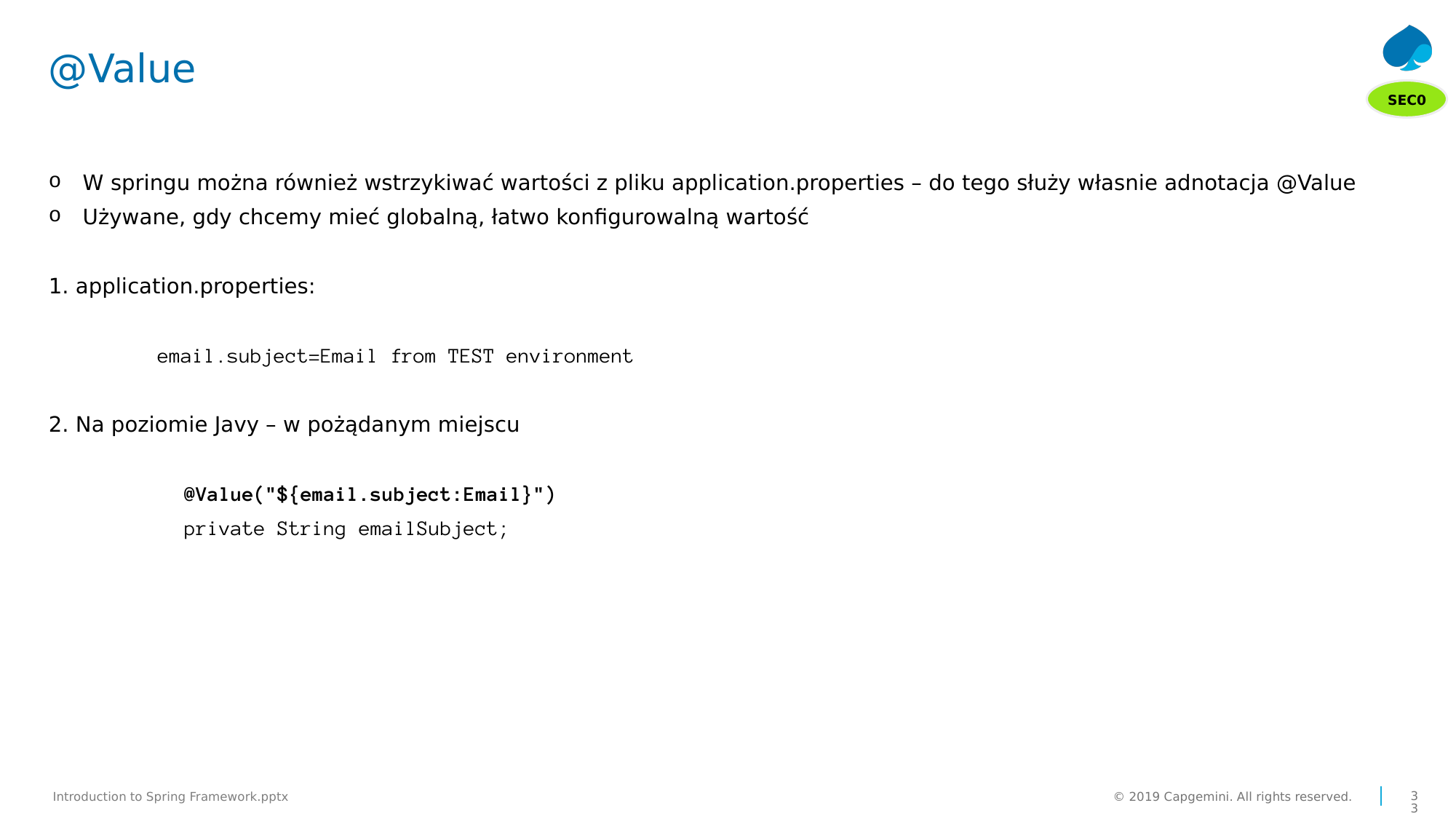

# @Value
SEC0
W springu można również wstrzykiwać wartości z pliku application.properties – do tego służy własnie adnotacja @Value
Używane, gdy chcemy mieć globalną, łatwo konfigurowalną wartość

1. application.properties:

	email.subject=Email from TEST environment

2. Na poziomie Javy – w pożądanym miejscu

	@Value("${email.subject:Email}")
    	private String emailSubject;

© 2019 Capgemini. All rights reserved.
33